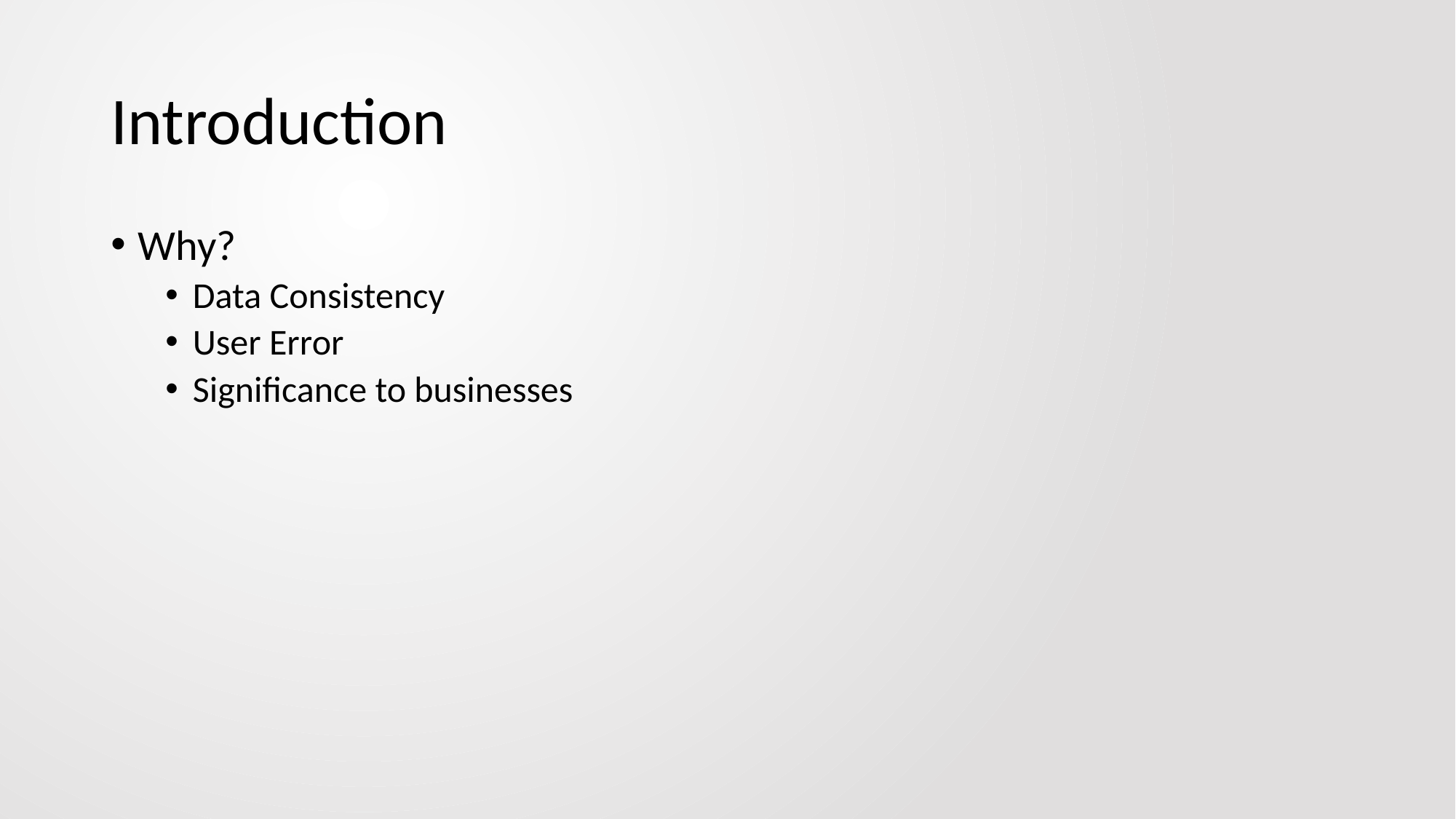

# Introduction
Why?
Data Consistency
User Error
Significance to businesses